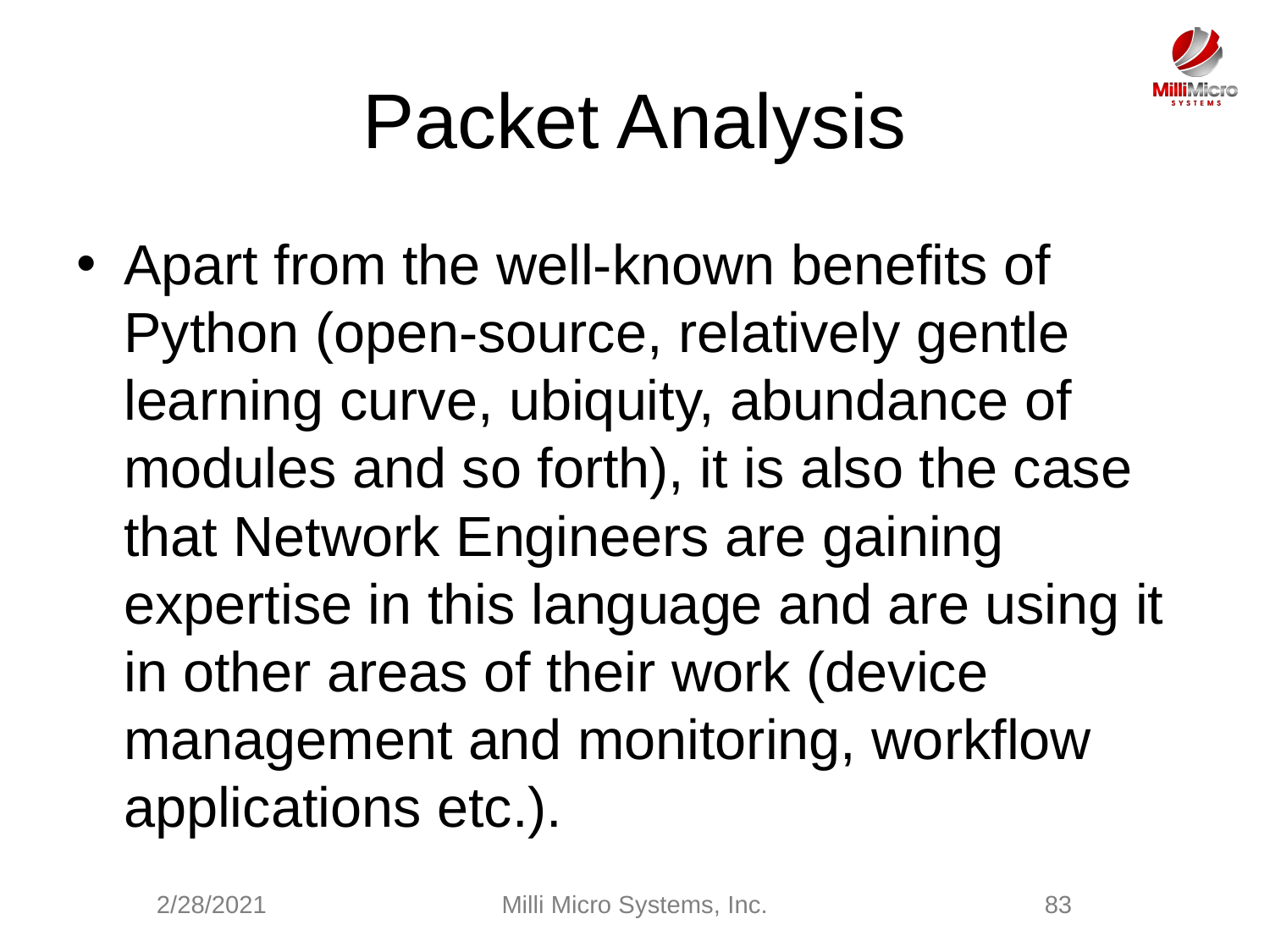

# Packet Analysis
Apart from the well-known benefits of Python (open-source, relatively gentle learning curve, ubiquity, abundance of modules and so forth), it is also the case that Network Engineers are gaining expertise in this language and are using it in other areas of their work (device management and monitoring, workflow applications etc.).
2/28/2021
Milli Micro Systems, Inc.
83